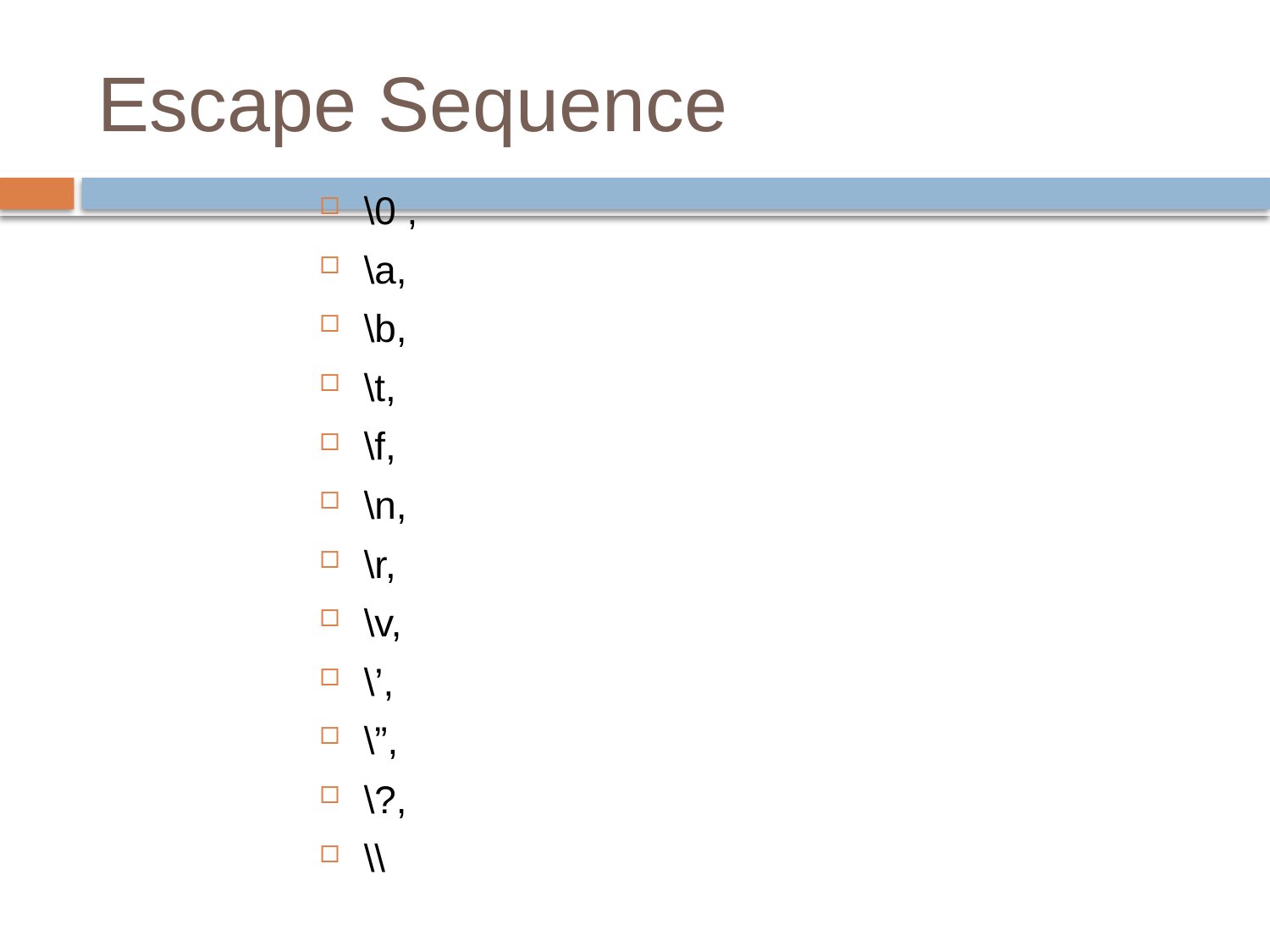

# Escape Sequence
\0 ,
\a,
\b,
\t,
\f,
\n,
\r,
\v,
\’,
\”,
\?,
\\